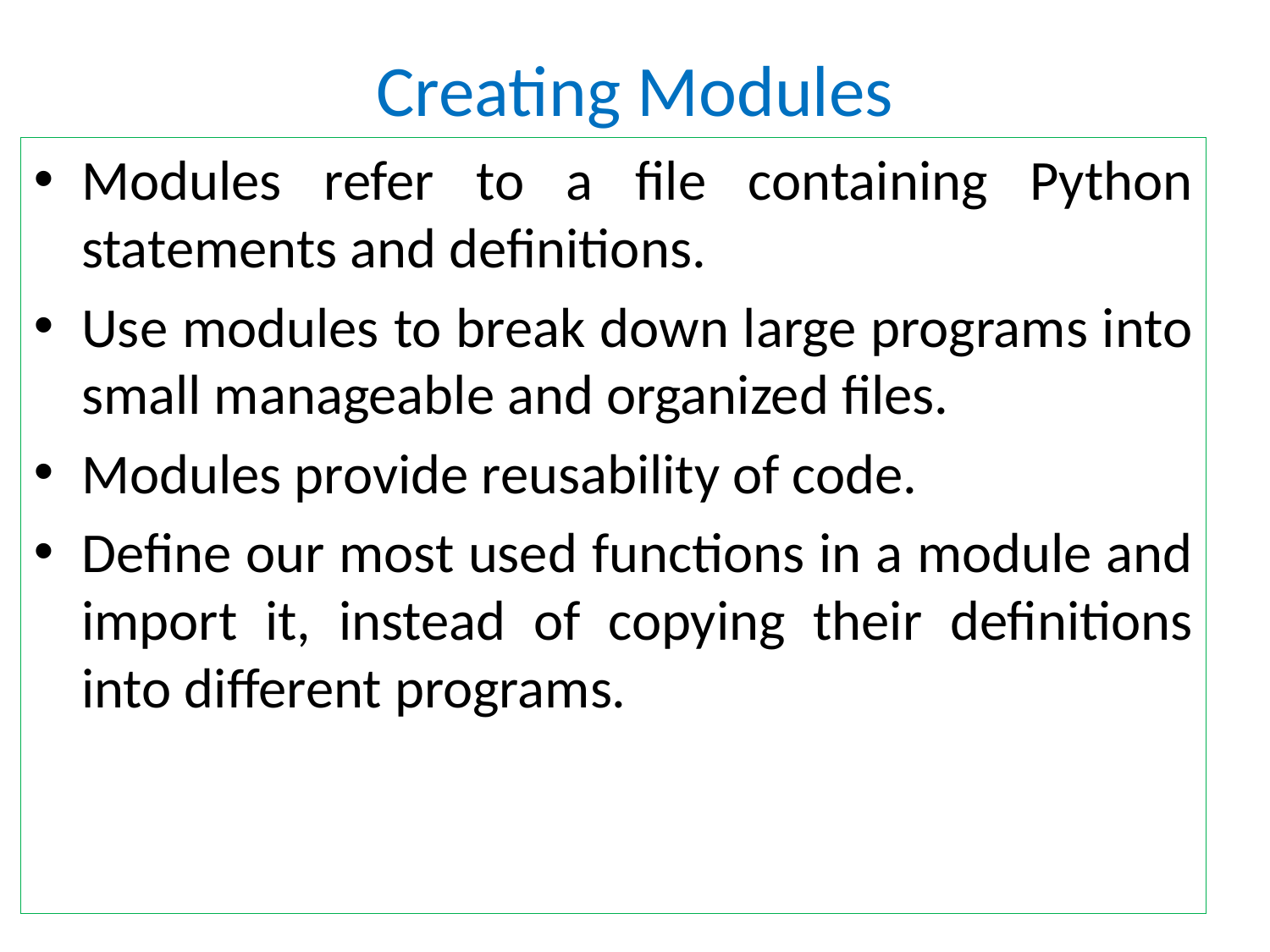

# Creating Modules
Modules refer to a file containing Python statements and definitions.
Use modules to break down large programs into small manageable and organized files.
Modules provide reusability of code.
Define our most used functions in a module and import it, instead of copying their definitions into different programs.